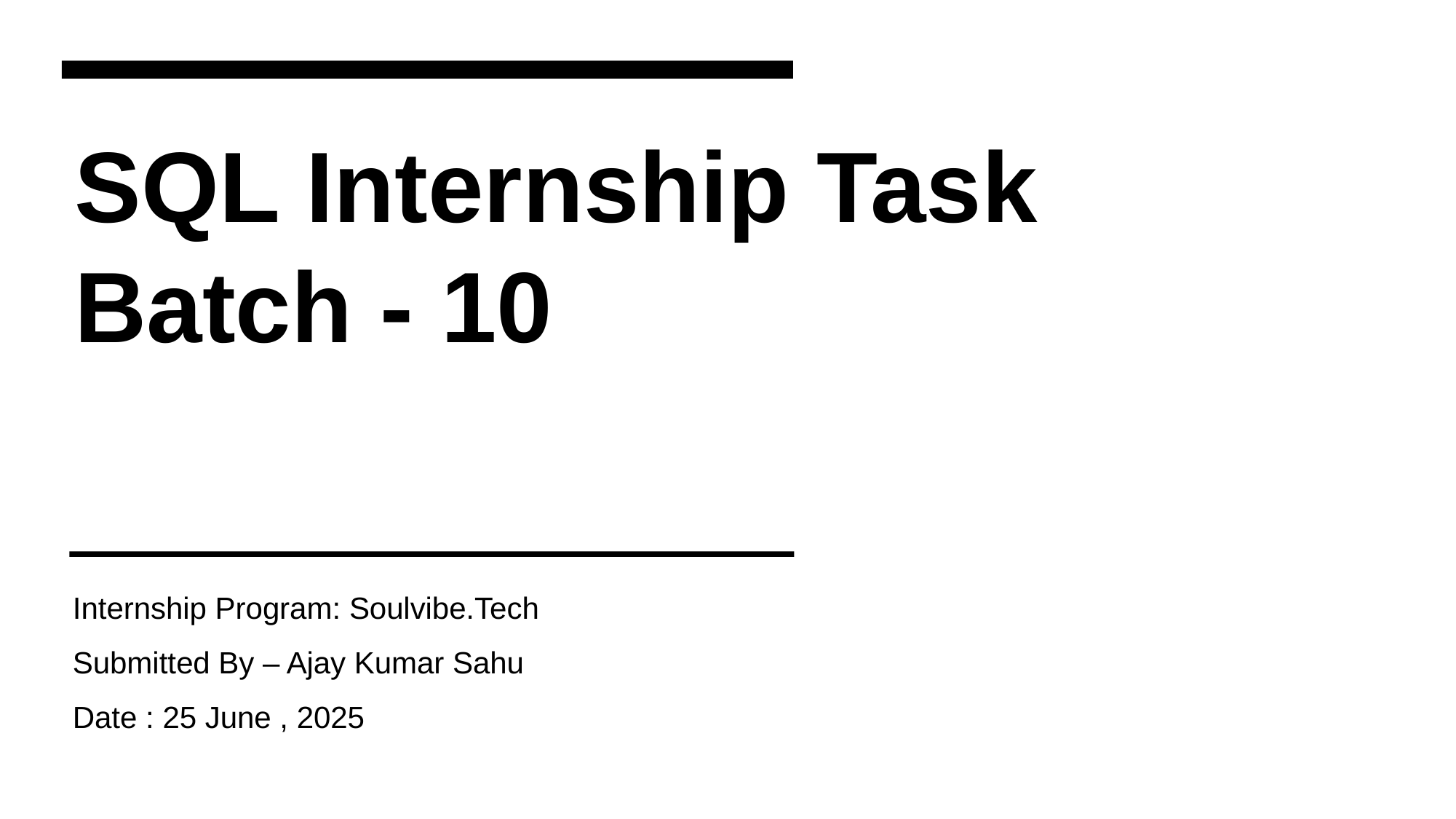

# SQL Internship Task Batch - 10

Internship Program: Soulvibe.Tech
Submitted By – Ajay Kumar Sahu
Date : 25 June , 2025